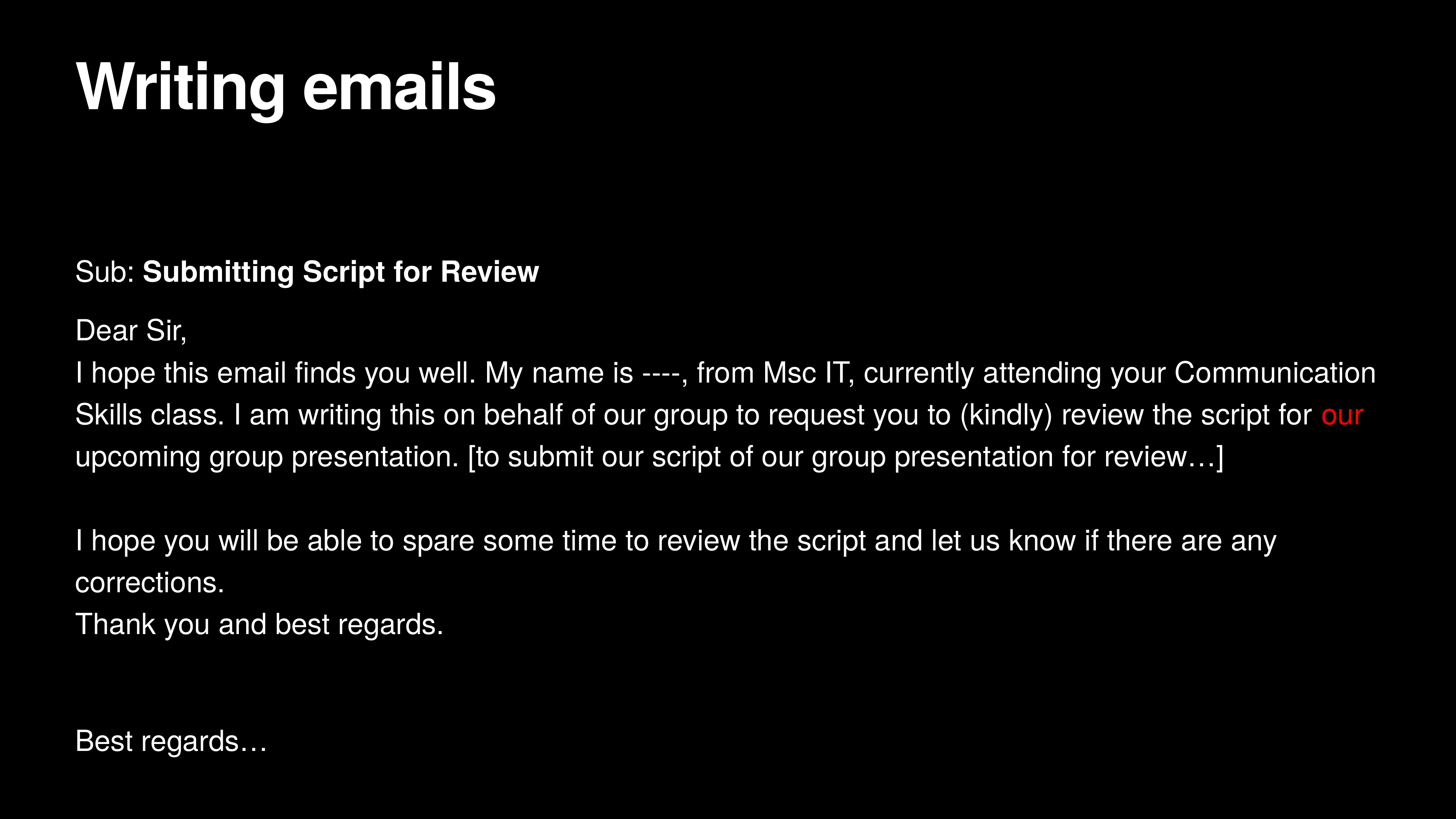

# Writing emails

Sub: Submitting Script for Review
Dear Sir,
I hope this email finds you well. My name is ----, from Msc IT, currently attending your Communication Skills class. I am writing this on behalf of our group to request you to (kindly) review the script for our upcoming group presentation. [to submit our script of our group presentation for review…]

I hope you will be able to spare some time to review the script and let us know if there are any corrections.
Thank you and best regards.

Best regards…